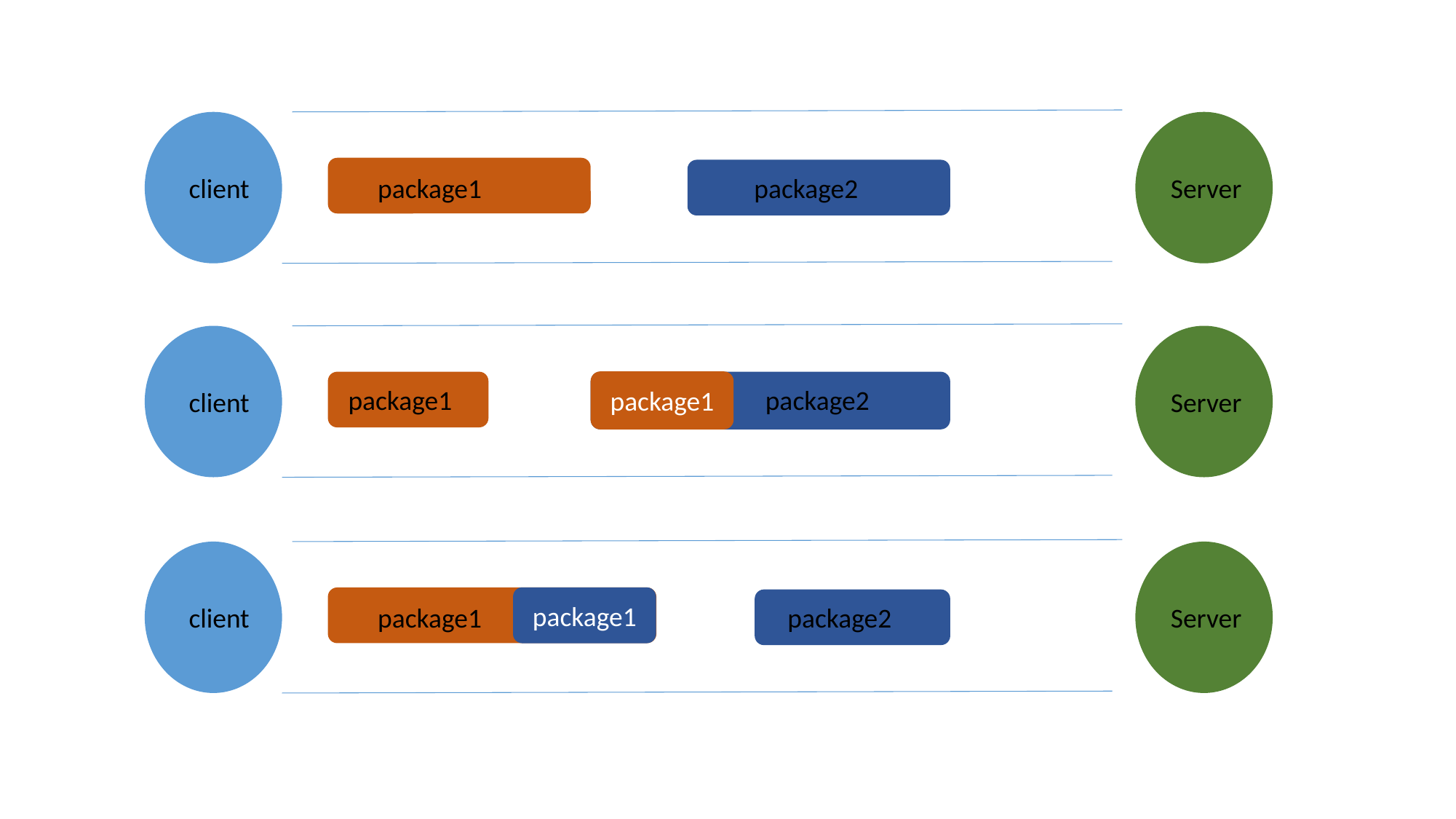

Server
client
package1
package2

package1
package2
Server
client
package1

Server
client
package1
package2
package1